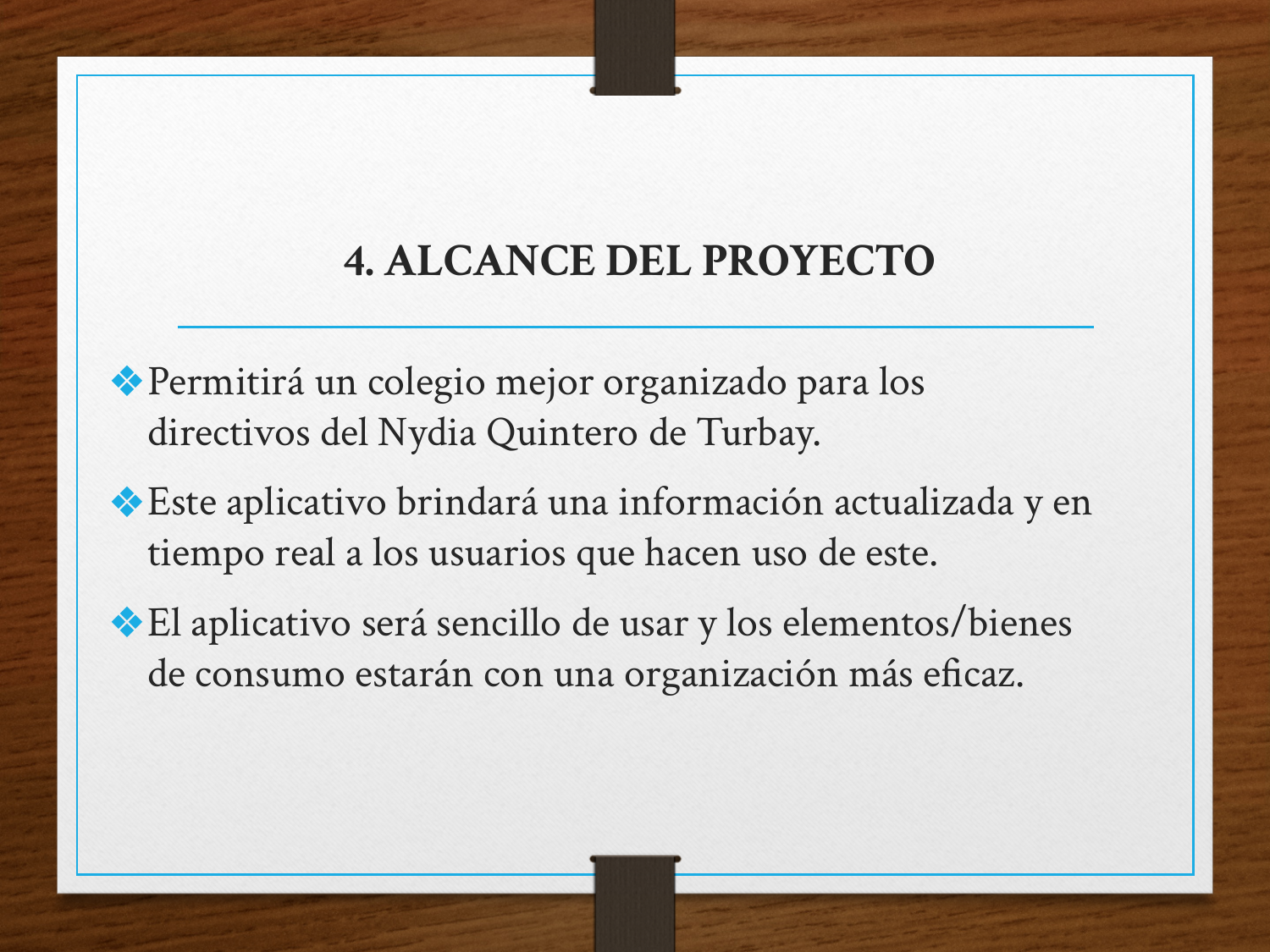

# 4. ALCANCE DEL PROYECTO
Permitirá un colegio mejor organizado para los directivos del Nydia Quintero de Turbay.
Este aplicativo brindará una información actualizada y en tiempo real a los usuarios que hacen uso de este.
El aplicativo será sencillo de usar y los elementos/bienes de consumo estarán con una organización más eficaz.